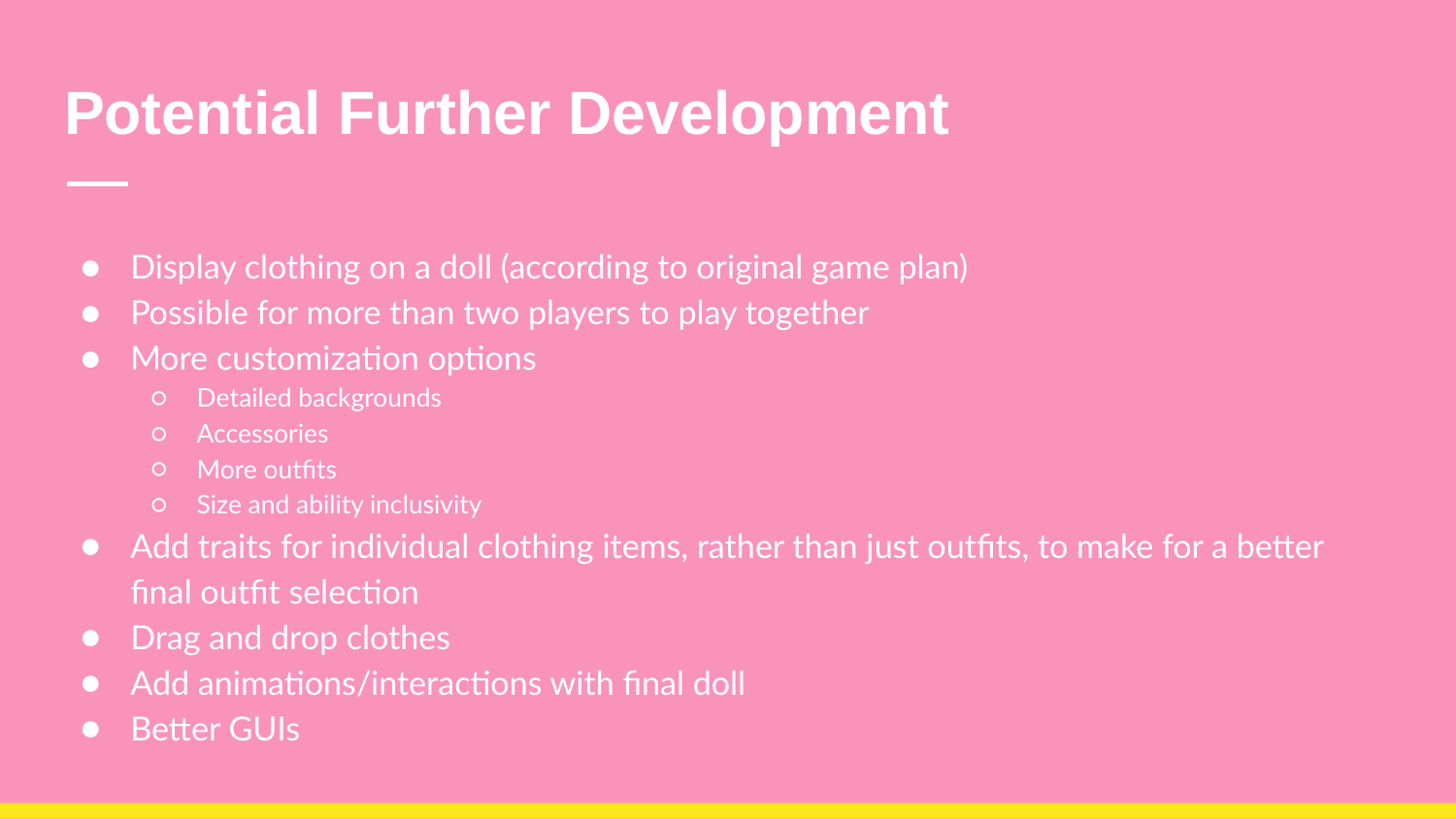

# Potential Further Development
Display clothing on a doll (according to original game plan)
Possible for more than two players to play together
More customization options
Detailed backgrounds
Accessories
More outfits
Size and ability inclusivity
Add traits for individual clothing items, rather than just outfits, to make for a better final outfit selection
Drag and drop clothes
Add animations/interactions with final doll
Better GUIs